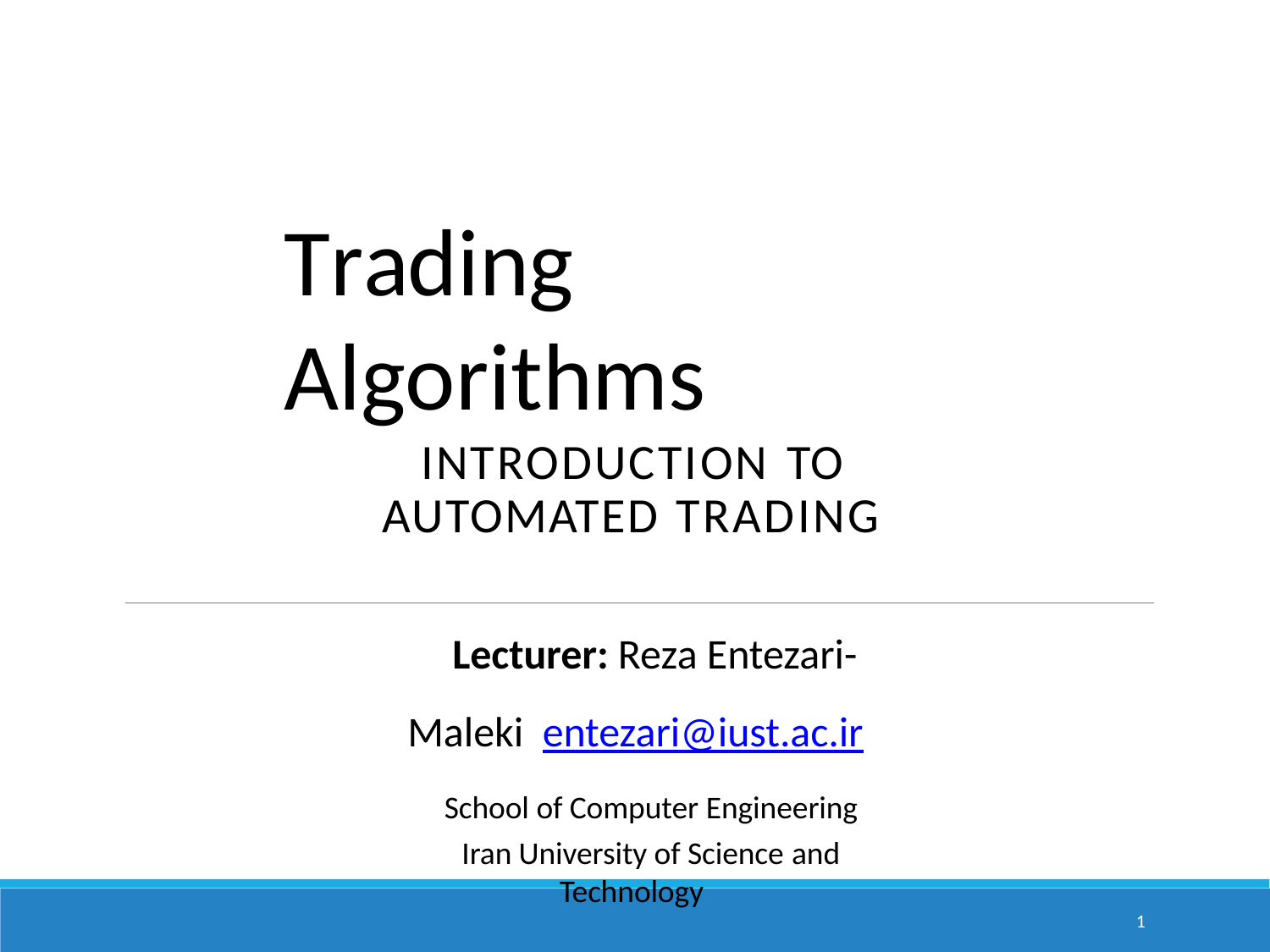

# Trading Algorithms
INTRODUCTION TO  AUTOMATED TRADING

Lecturer: Reza Entezari-Maleki  entezari@iust.ac.ir
School of Computer Engineering
Iran University of Science and Technology

1